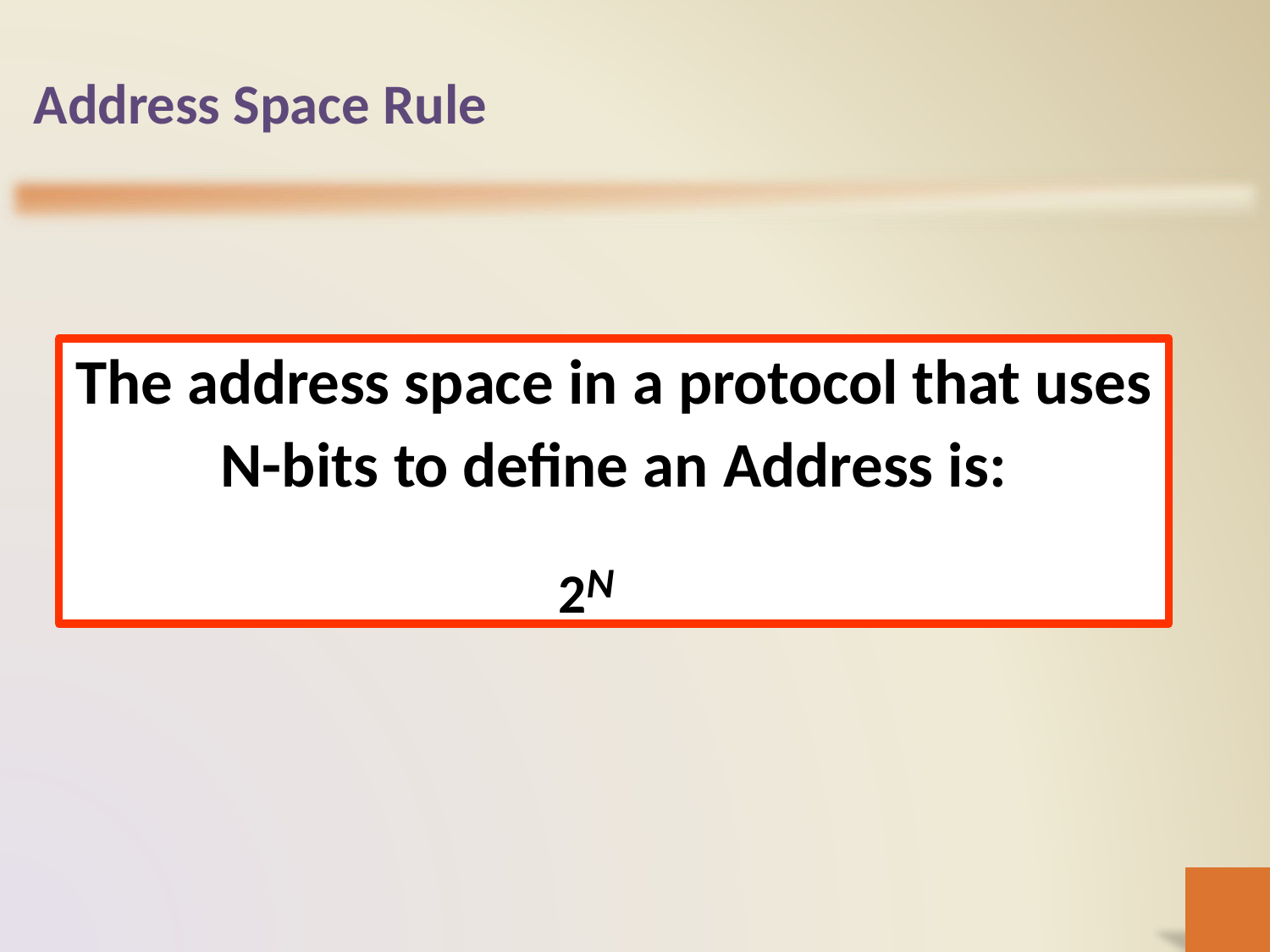

Address Space Rule
The address space in a protocol that uses
N-bits to define an Address is:
2N